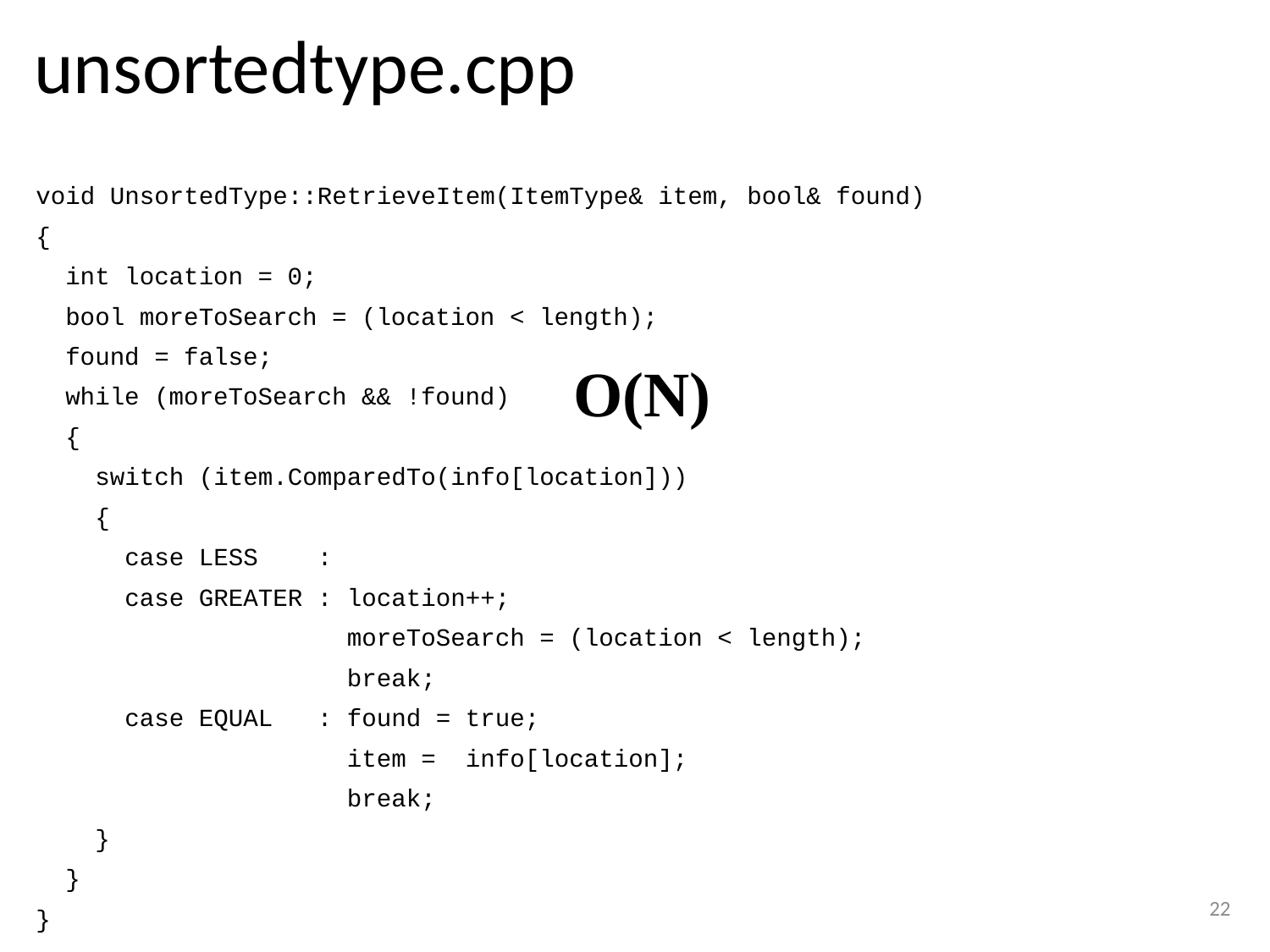

unsortedtype.cpp
void UnsortedType::RetrieveItem(ItemType& item, bool& found)
{
  int location = 0;
  bool moreToSearch = (location < length);
  found = false;
  while (moreToSearch && !found)
  {
    switch (item.ComparedTo(info[location]))
    {
      case LESS    :
      case GREATER : location++;
                     moreToSearch = (location < length);
                     break;
      case EQUAL   : found = true;
                     item =  info[location];
                     break;
    }
  }
}
O(N)
22